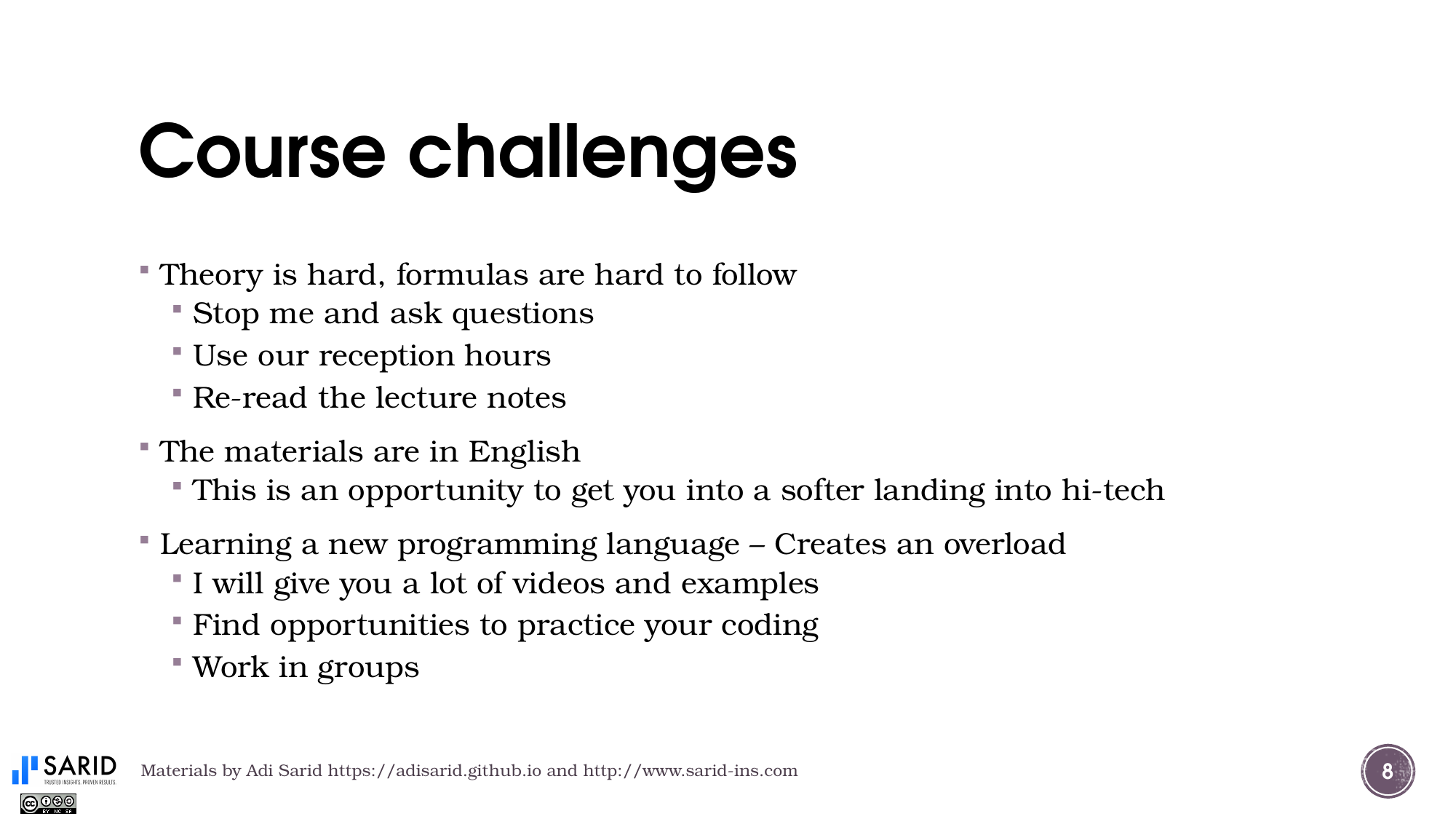

# Course challenges
Theory is hard, formulas are hard to follow
Stop me and ask questions
Use our reception hours
Re-read the lecture notes
The materials are in English
This is an opportunity to get you into a softer landing into hi-tech
Learning a new programming language – Creates an overload
I will give you a lot of videos and examples
Find opportunities to practice your coding
Work in groups

Materials by Adi Sarid https://adisarid.github.io and http://www.sarid-ins.com
8